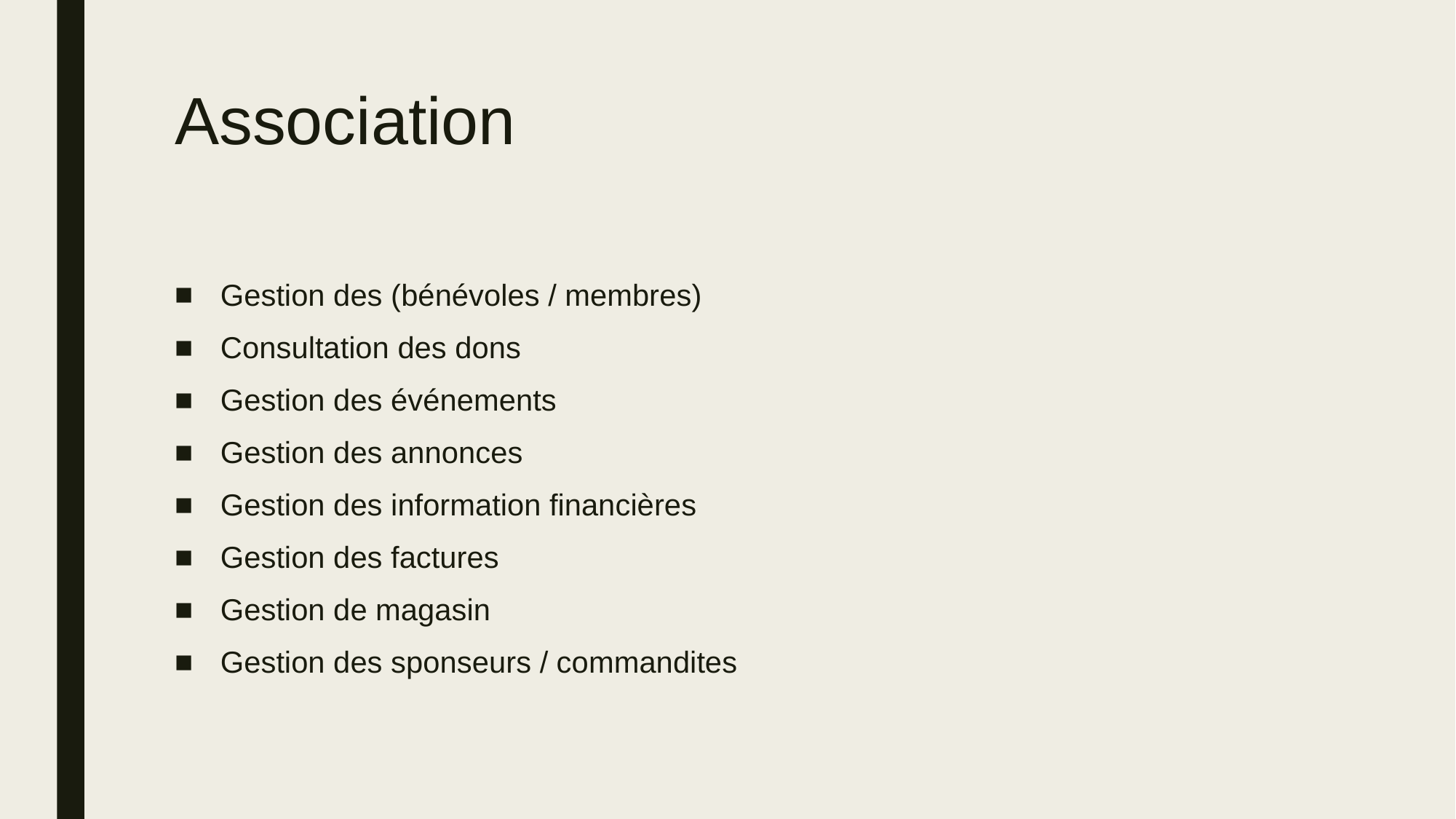

# Association
Gestion des (bénévoles / membres)
Consultation des dons
Gestion des événements
Gestion des annonces
Gestion des information financières
Gestion des factures
Gestion de magasin
Gestion des sponseurs / commandites